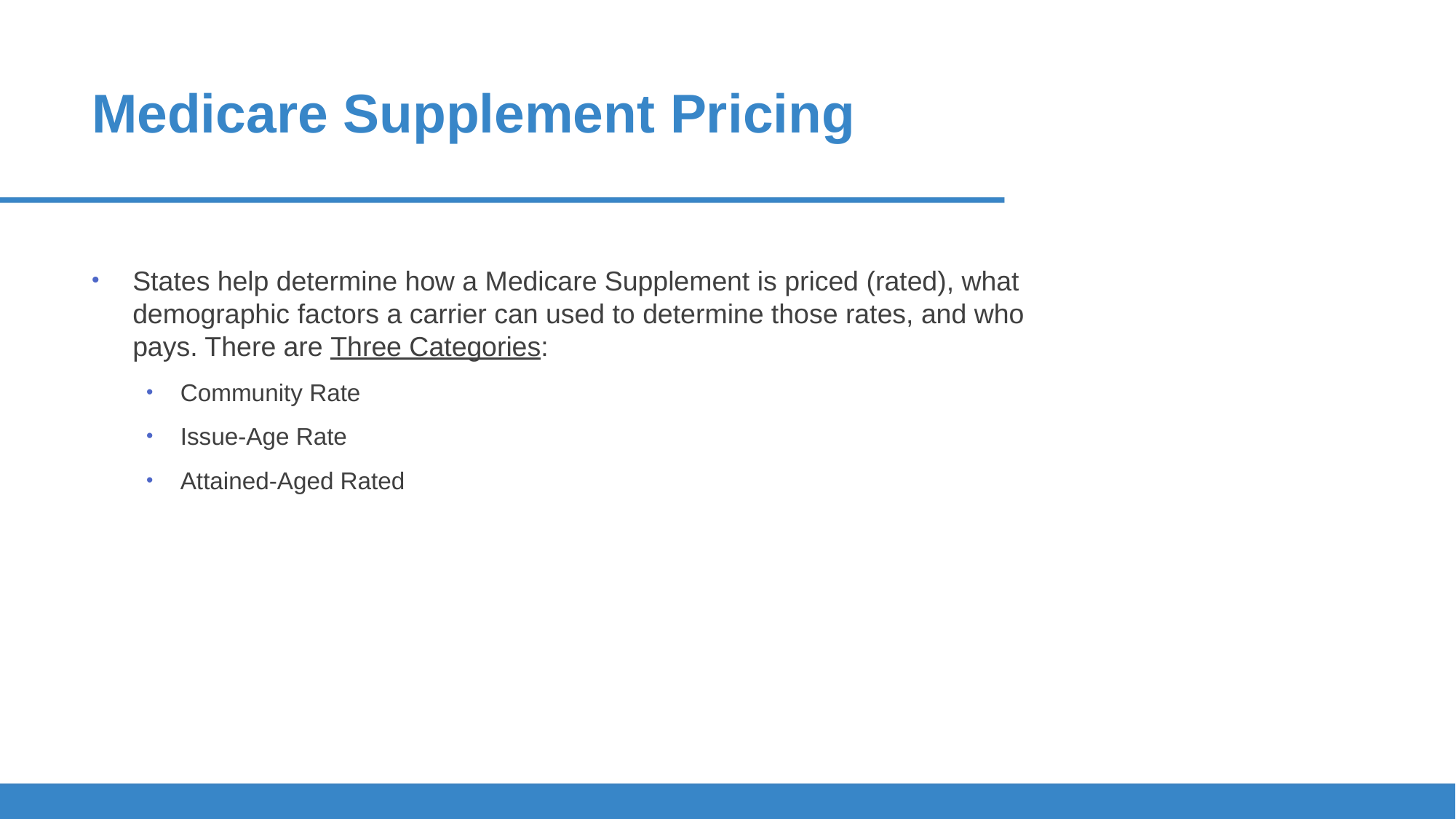

# Medicare Supplement Pricing
States help determine how a Medicare Supplement is priced (rated), what demographic factors a carrier can used to determine those rates, and who pays. There are Three Categories:
Community Rate
Issue-Age Rate
Attained-Aged Rated